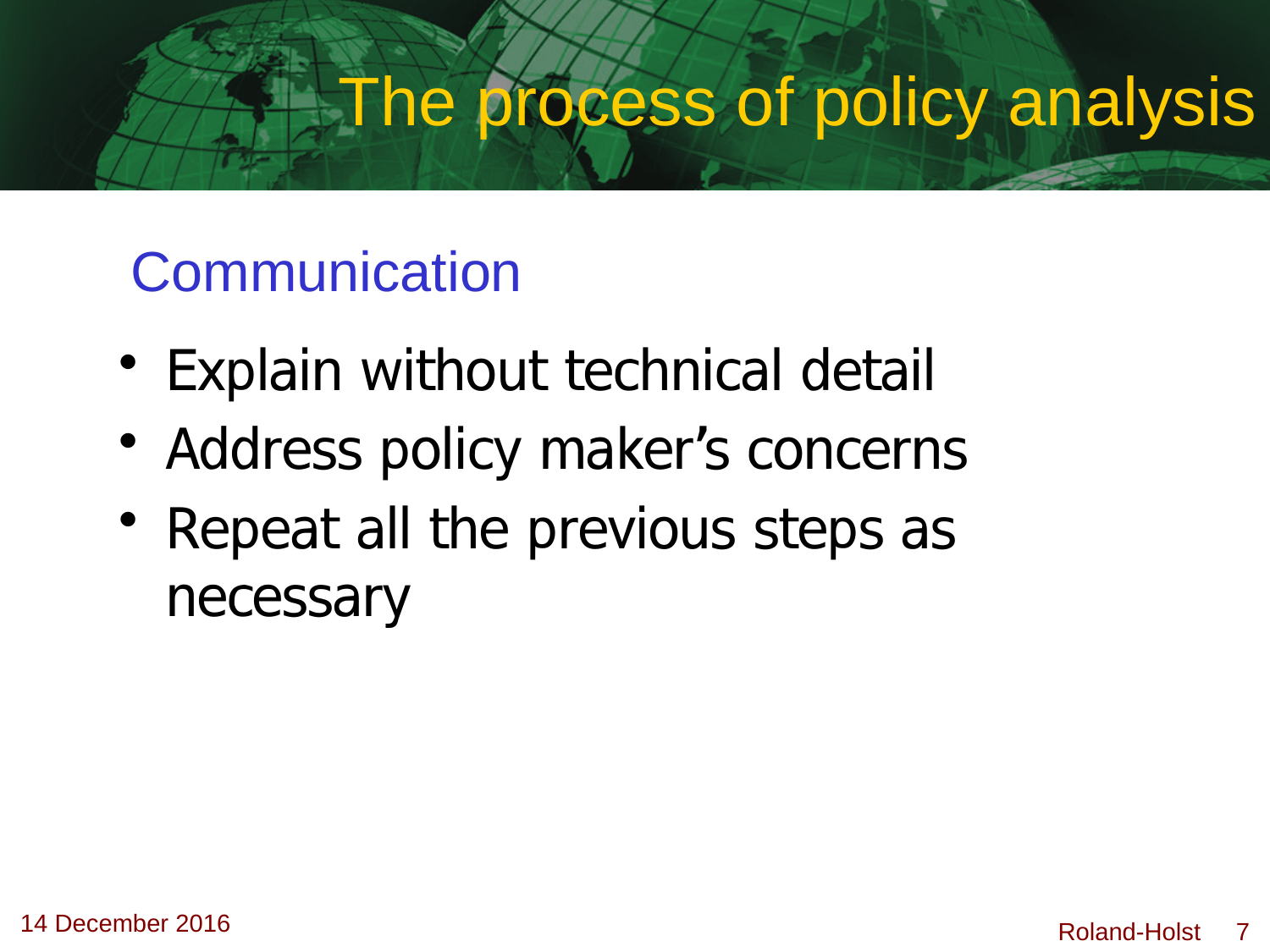

# The process of policy analysis
Communication
Explain without technical detail
Address policy maker’s concerns
Repeat all the previous steps as necessary